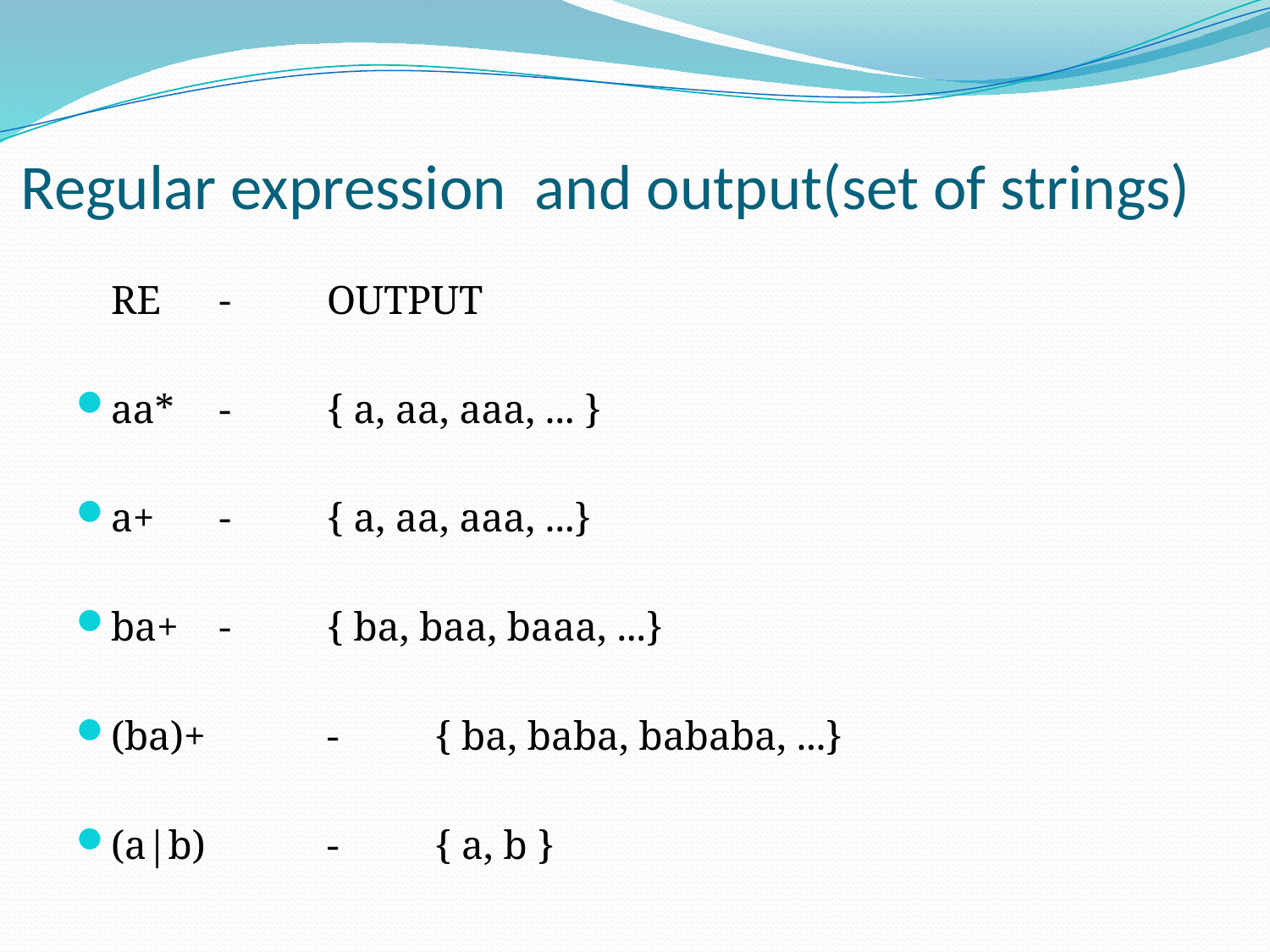

# Regular expression  and output(set of strings)
	RE		-	OUTPUT

aa*  		-	{ a, aa, aaa, ... }

a+  		-	{ a, aa, aaa, ...}

ba+  		-	{ ba, baa, baaa, ...}

(ba)+  	-	{ ba, baba, bababa, ...}

(a|b)  	-	{ a, b }